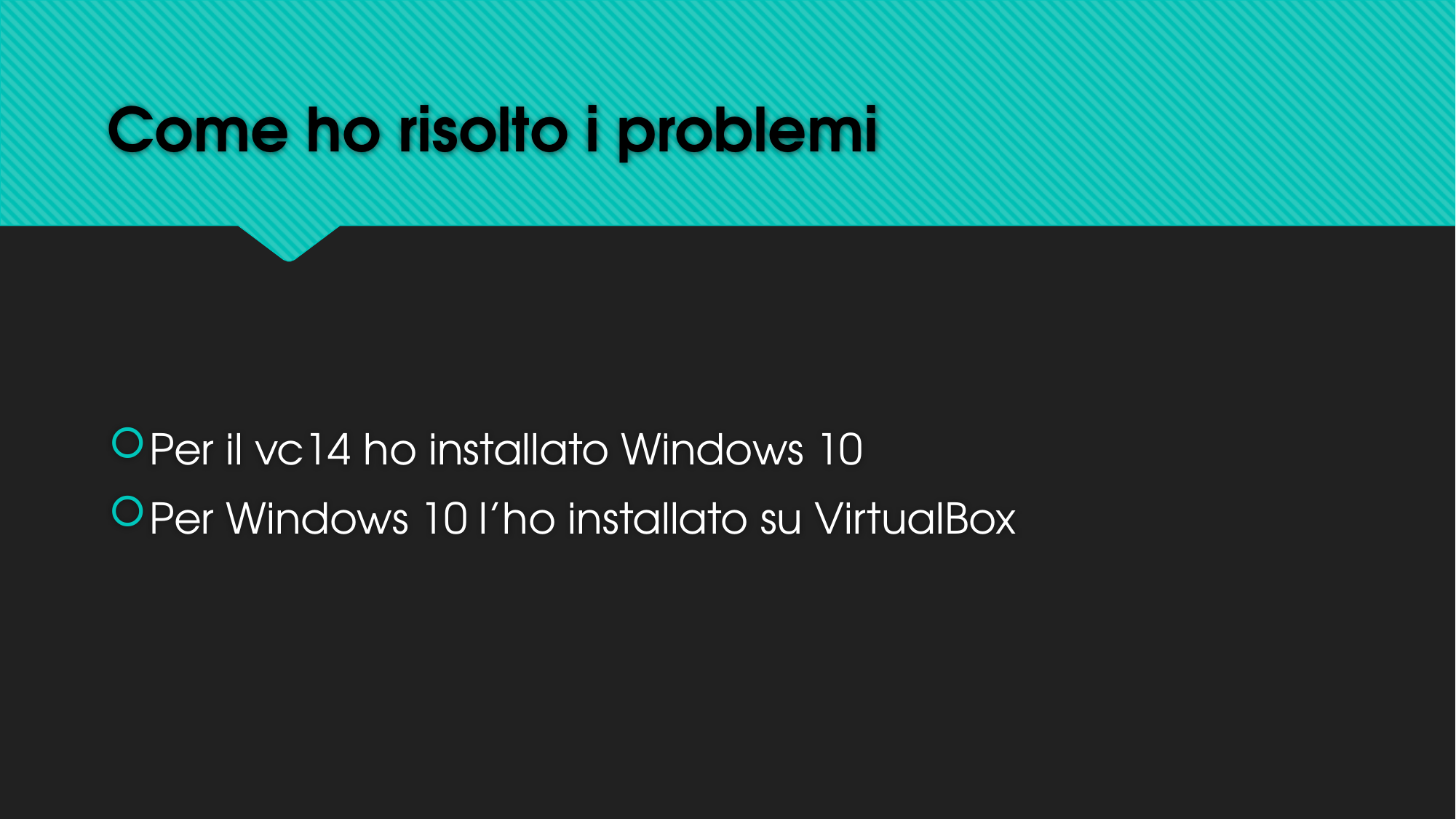

# Come ho risolto i problemi
Per il vc14 ho installato Windows 10
Per Windows 10 l’ho installato su VirtualBox